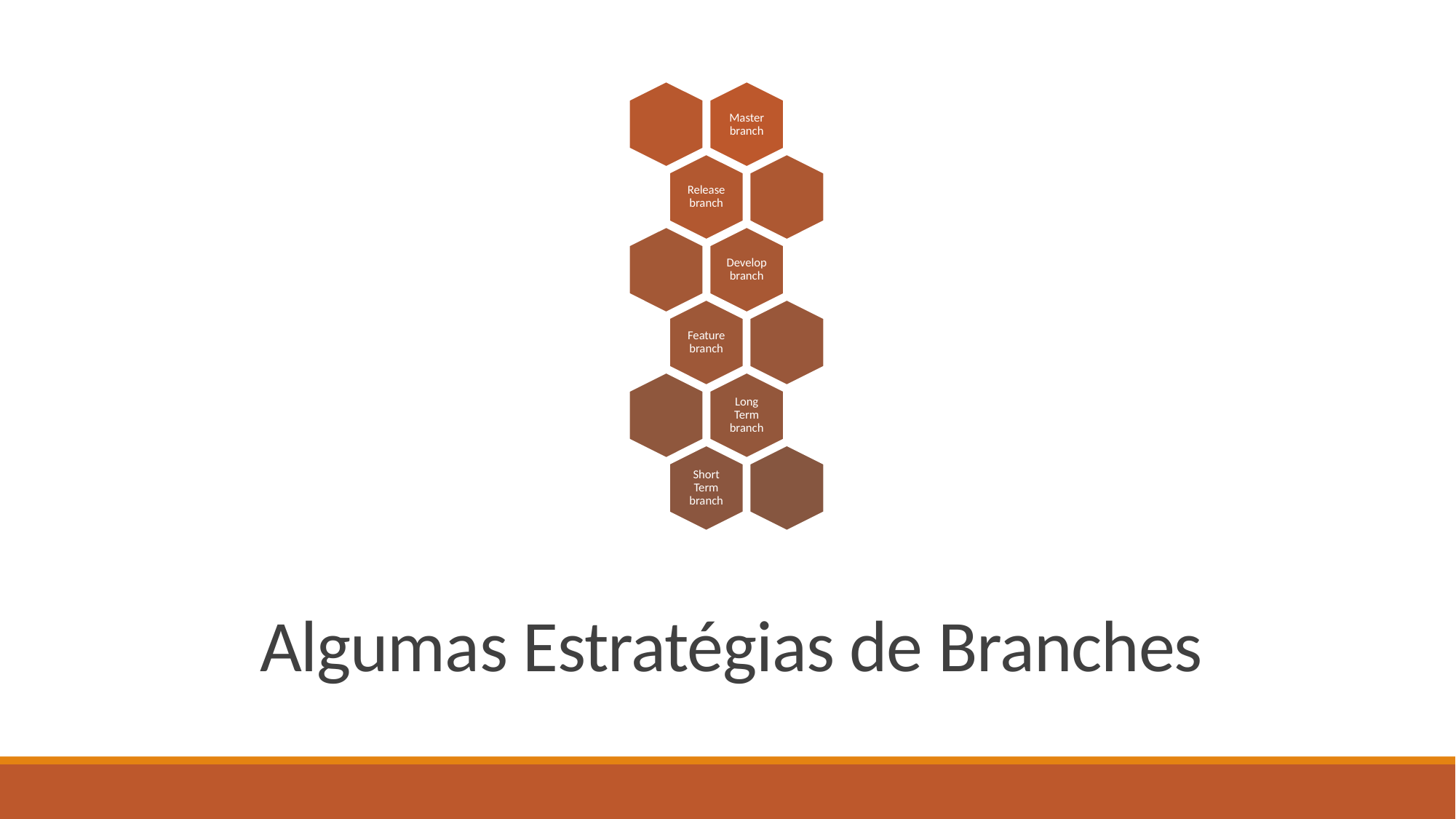

/
Master branch

Release branch

Develop branch

Feature branch

Long Term branch

Short Term branch

# Algumas Estratégias de Branches